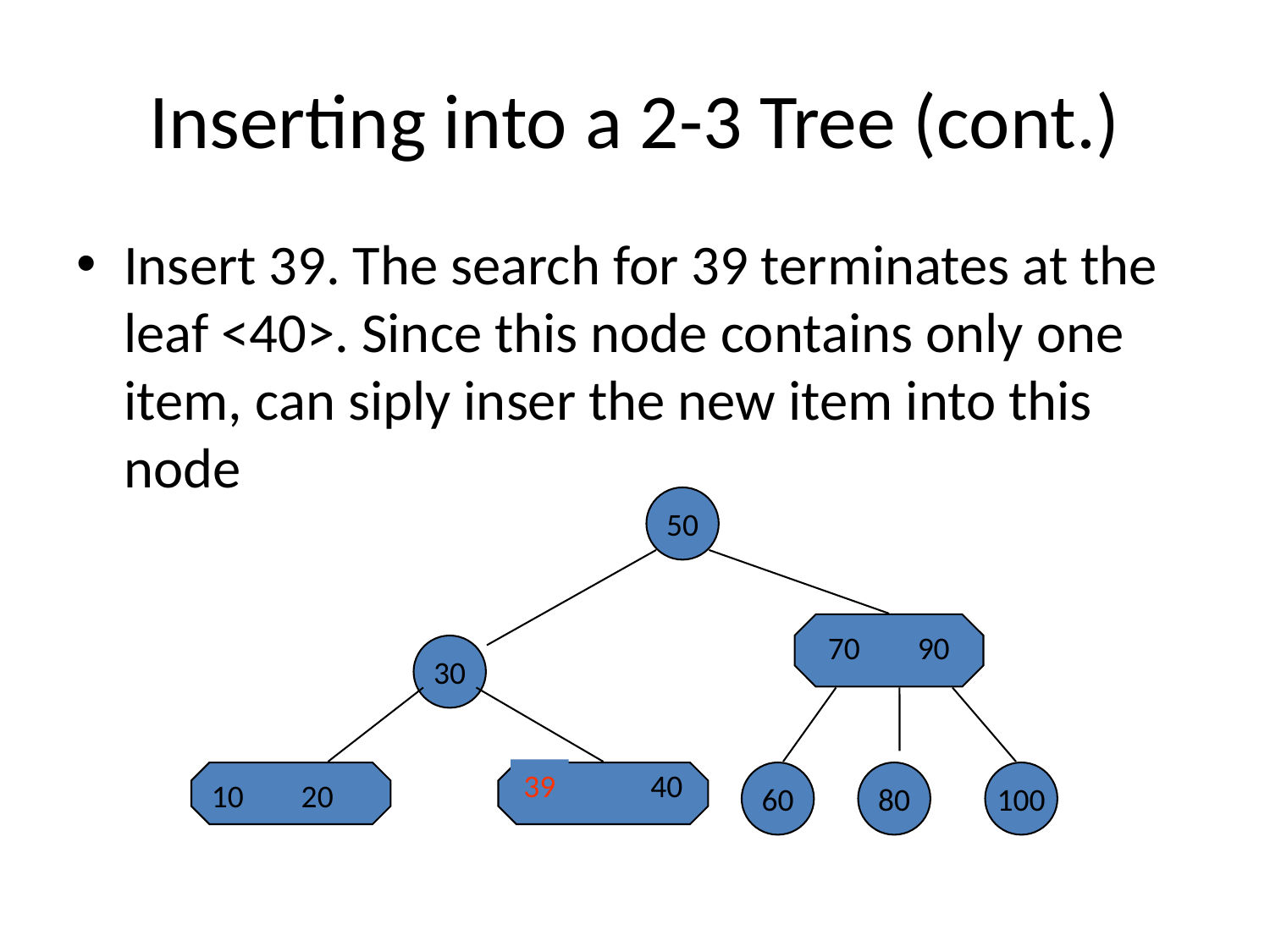

# Inserting into a 2-3 Tree (cont.)
Insert 39. The search for 39 terminates at the leaf <40>. Since this node contains only one item, can siply inser the new item into this node

50

70        90
30

39
40

60
80
100
10        20